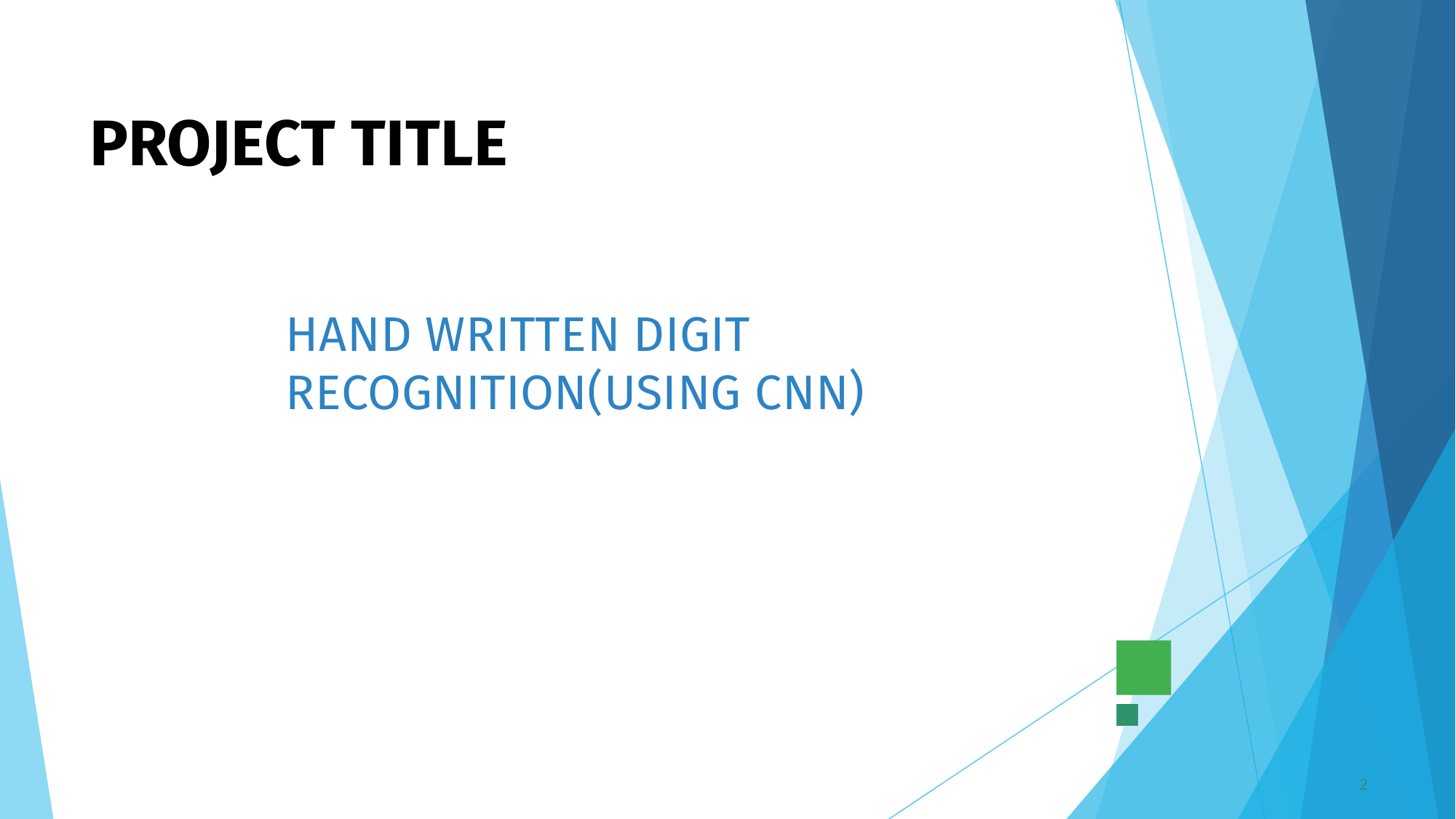

# PROJECT TITLE
HAND WRITTEN DIGIT RECOGNITION(USING CNN)

2